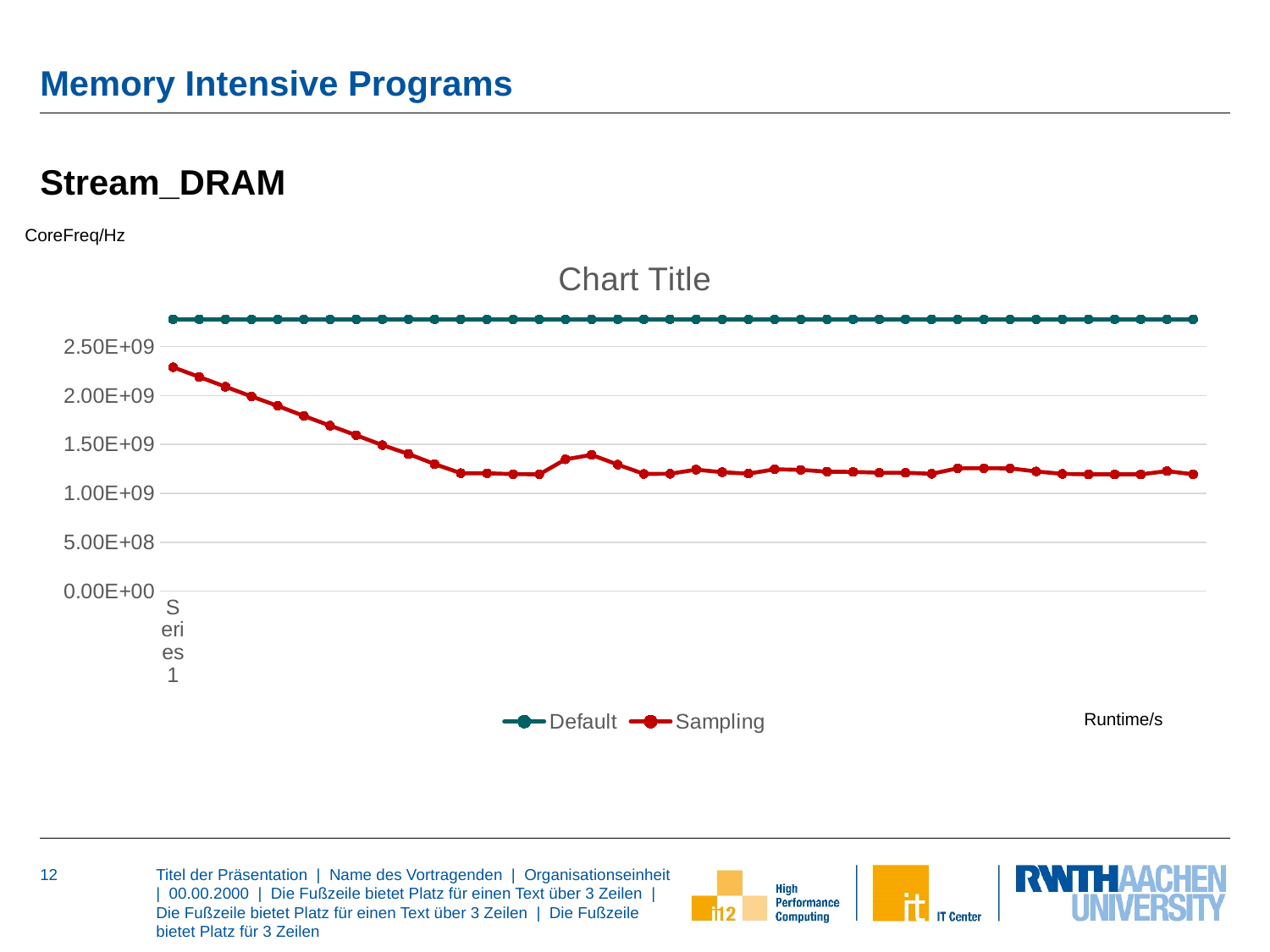

# Memory Intensive Programs
Stream_DRAM
CoreFreq/Hz

### Chart:

| Category | Default | Sampling |
|---|---|---|
|  | 2780000000.0 | 2290000000.0 |
|  | 2780000000.0 | 2190500000.0 |
|  | 2780000000.0 | 2090900000.0 |
|  | 2780000000.0 | 1991300000.0 |
|  | 2780000000.0 | 1894400000.0 |
|  | 2780000000.0 | 1792200000.0 |
|  | 2780000000.0 | 1692600000.0 |
|  | 2780000000.0 | 1594500000.0 |
|  | 2780000000.0 | 1493500000.0 |
|  | 2780000000.0 | 1402900000.0 |
|  | 2780000000.0 | 1299600000.0 |
|  | 2780000000.0 | 1206500000.0 |
|  | 2780000000.0 | 1205800000.0 |
|  | 2780000000.0 | 1196900000.0 |
|  | 2780000000.0 | 1194800000.0 |
|  | 2780000000.0 | 1348100000.0 |
|  | 2780000000.0 | 1393900000.0 |
|  | 2780000000.0 | 1294300000.0 |
|  | 2780000000.0 | 1199200000.0 |
|  | 2780000000.0 | 1200500000.0 |
|  | 2780000000.0 | 1242800000.0 |
|  | 2780000000.0 | 1216600000.0 |
|  | 2780000000.0 | 1201600000.0 |
|  | 2780000000.0 | 1246400000.0 |
|  | 2780000000.0 | 1240300000.0 |
|  | 2780000000.0 | 1222400000.0 |
|  | 2780000000.0 | 1219700000.0 |
|  | 2780000000.0 | 1211400000.0 |
|  | 2780000000.0 | 1211400000.0 |
|  | 2780000000.0 | 1200300000.0 |
|  | 2780000000.0 | 1256300000.0 |
|  | 2780000000.0 | 1257000000.0 |
|  | 2780000000.0 | 1255700000.0 |
|  | 2780000000.0 | 1224000000.0 |
|  | 2780000000.0 | 1199600000.0 |
|  | 2780000000.0 | 1194800000.0 |
|  | 2780000000.0 | 1194800000.0 |
|  | 2780000000.0 | 1194800000.0 |
|  | 2780000000.0 | 1227800000.0 |
|  | 2780000000.0 | 1195100000.0 |
Runtime/s